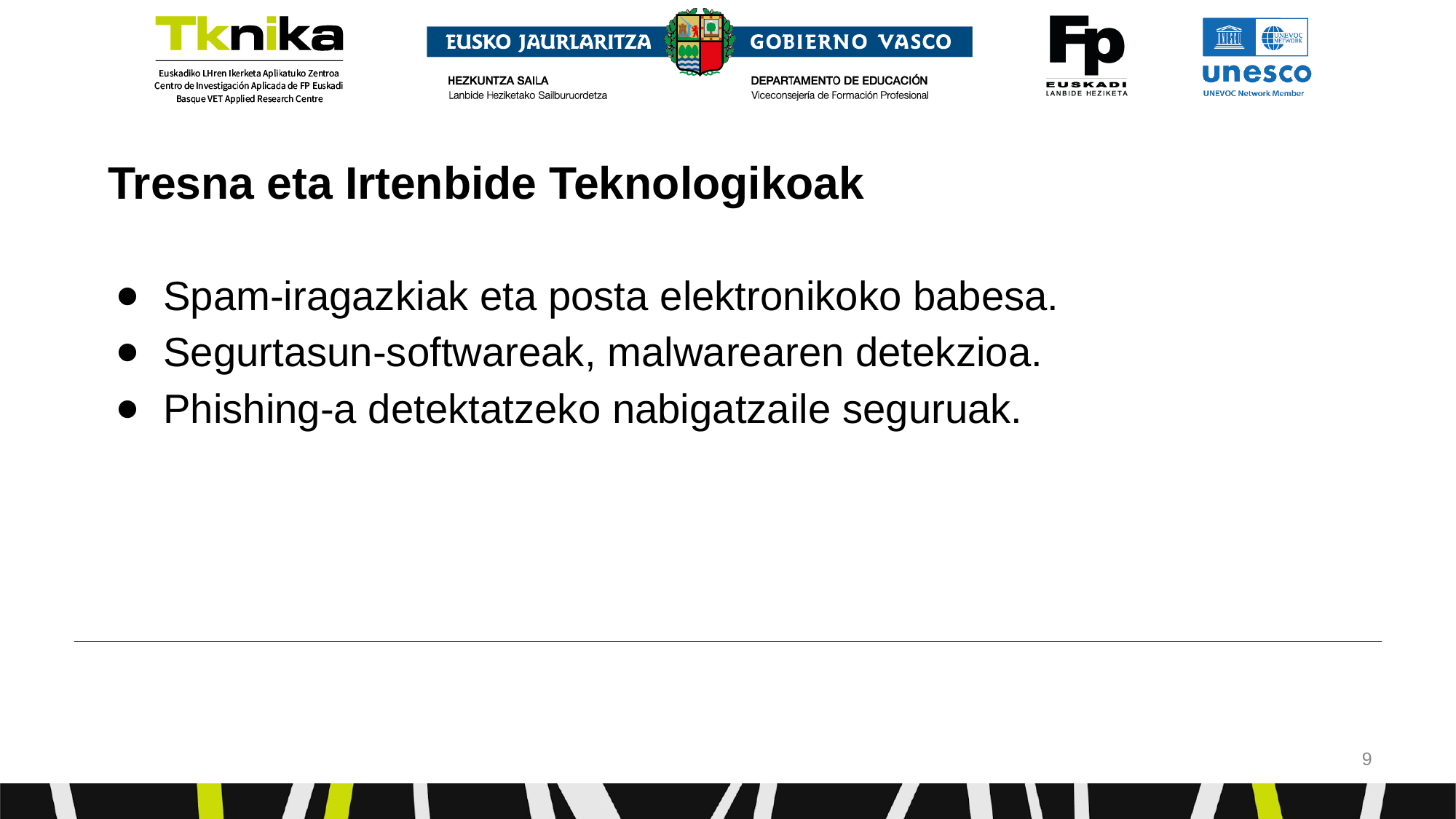

Tresna eta Irtenbide Teknologikoak
Spam-iragazkiak eta posta elektronikoko babesa.
Segurtasun-softwareak, malwarearen detekzioa.
Phishing-a detektatzeko nabigatzaile seguruak.
9